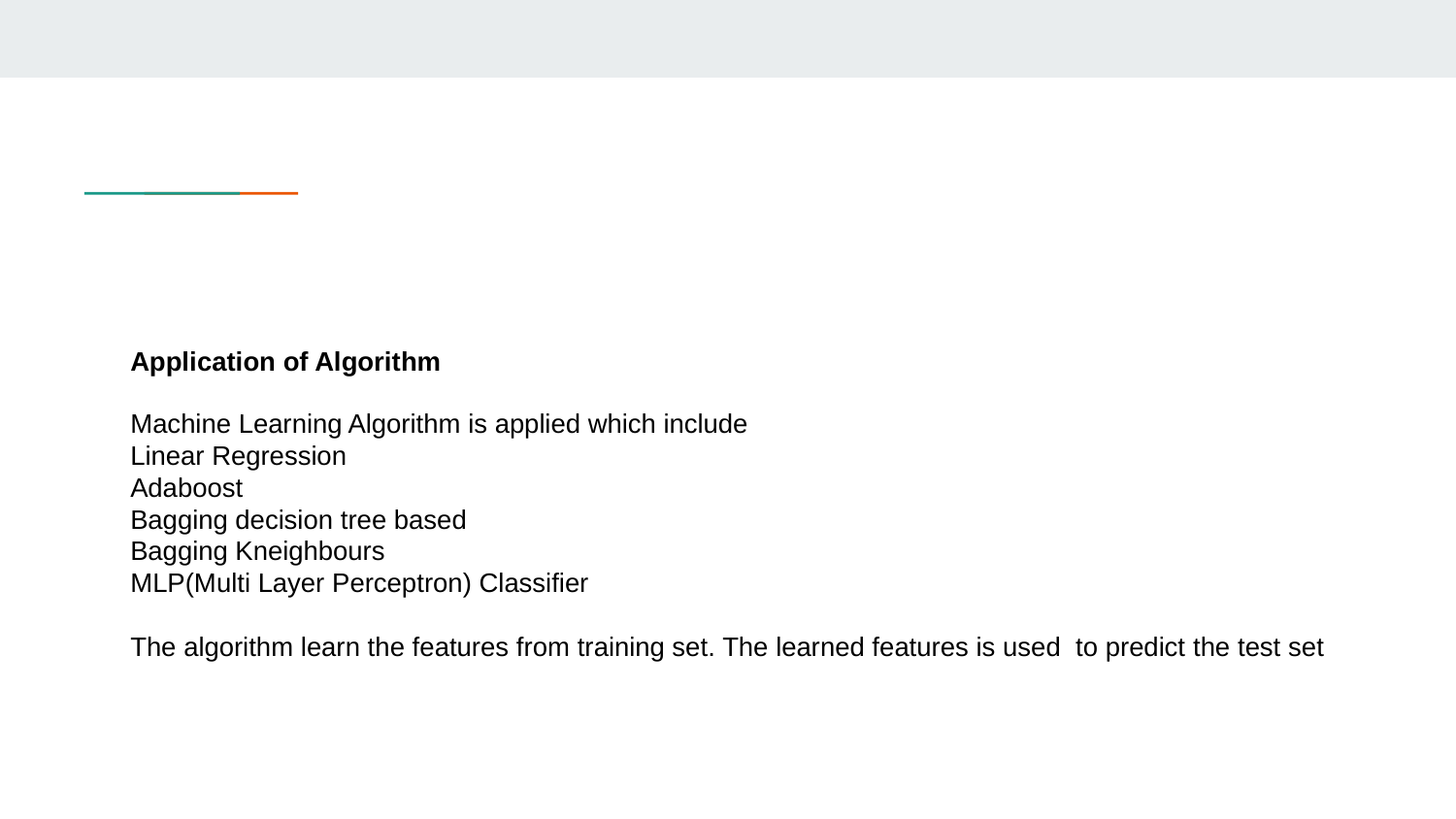

Application of Algorithm

Machine Learning Algorithm is applied which include
Linear Regression
Adaboost
Bagging decision tree based
Bagging K­neighbours
MLP(Multi Layer Perceptron) Classifier

The algorithm learn the features from training set. The learned features is used  to predict the test set